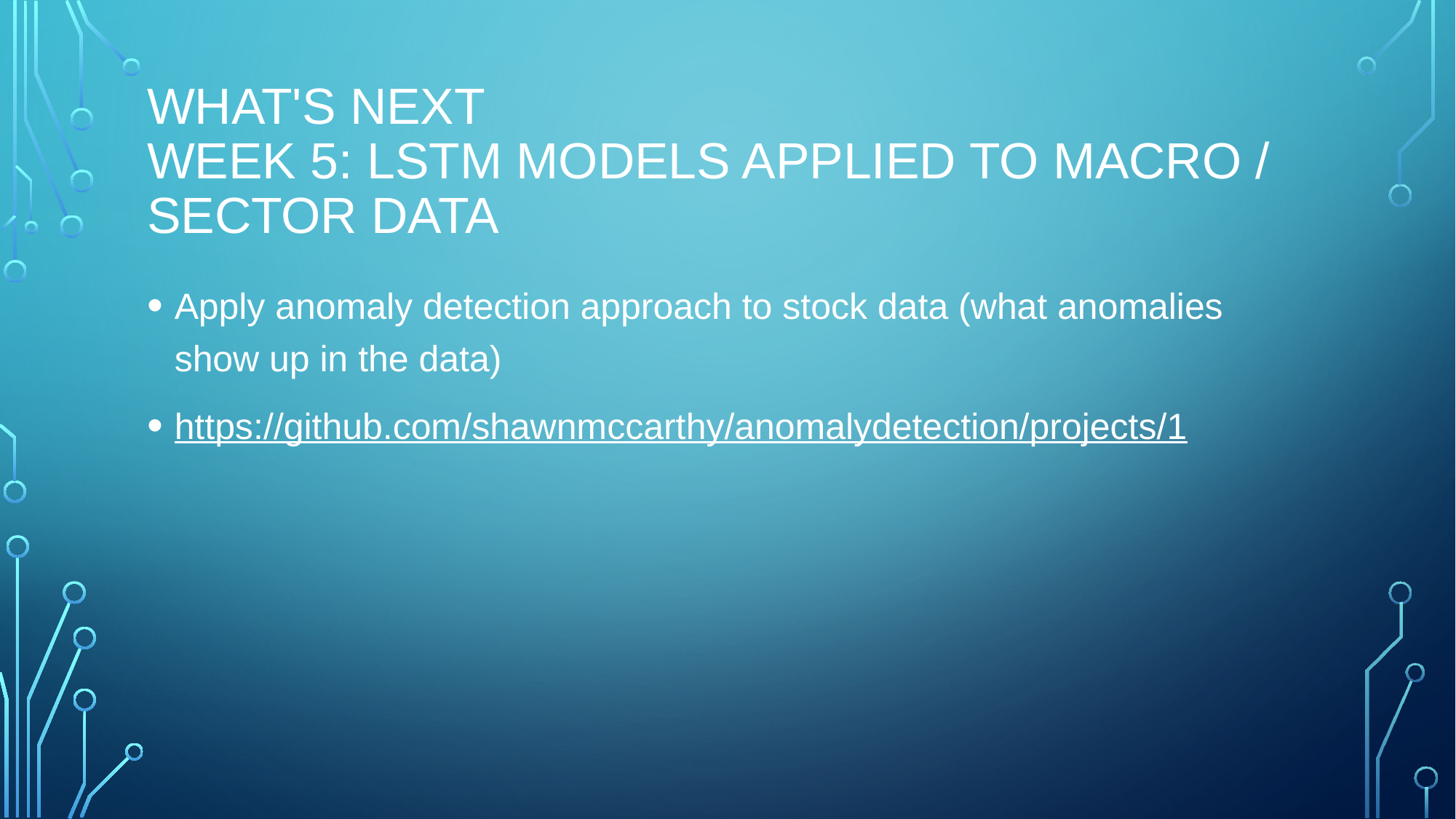

# What's Next Week 5: LSTM Models applied to macro / sector data
Apply anomaly detection approach to stock data (what anomalies show up in the data)
https://github.com/shawnmccarthy/anomalydetection/projects/1